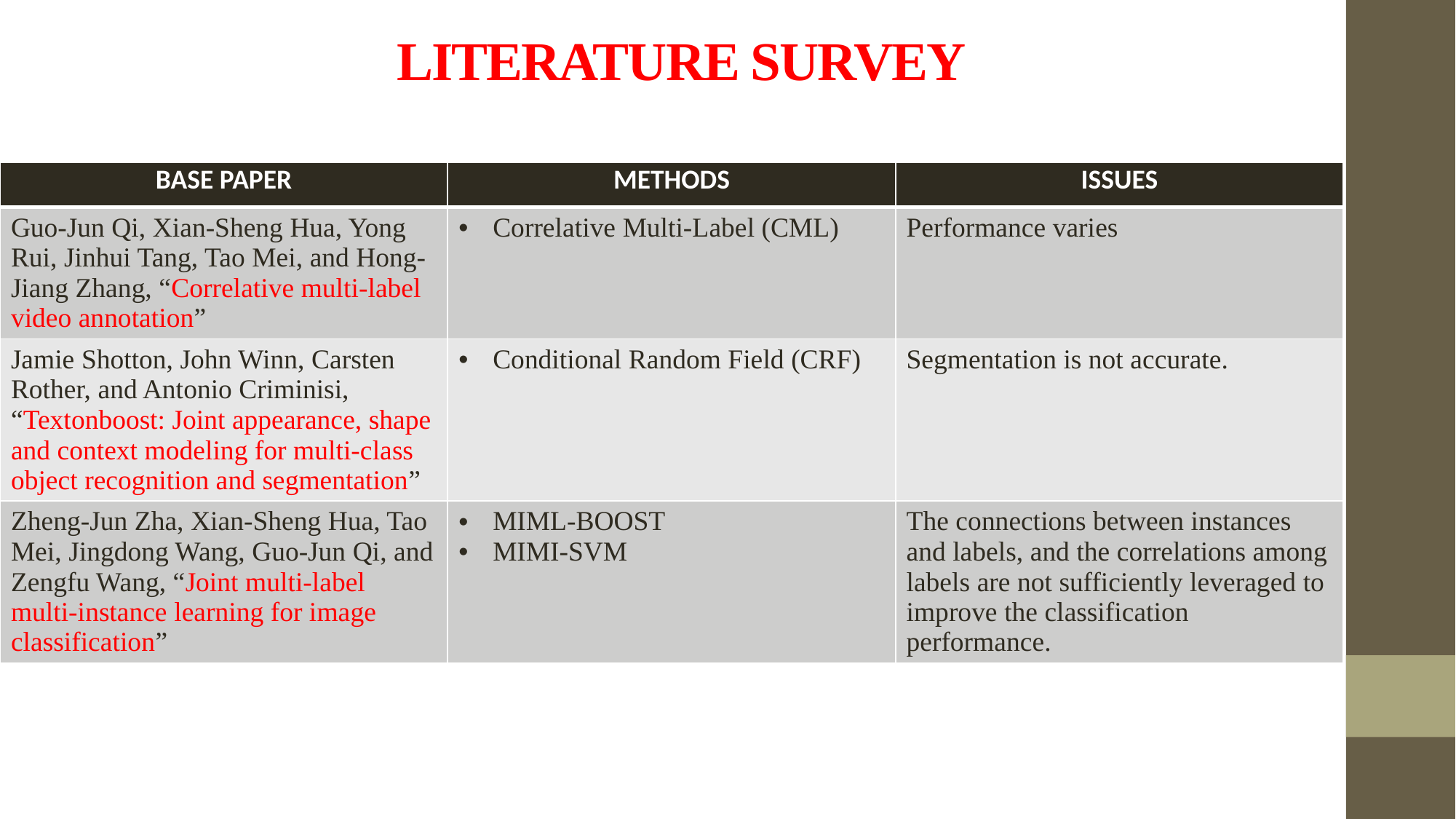

# LITERATURE SURVEY
| BASE PAPER | METHODS | ISSUES |
| --- | --- | --- |
| Guo-Jun Qi, Xian-Sheng Hua, Yong Rui, Jinhui Tang, Tao Mei, and Hong-Jiang Zhang, “Correlative multi-label video annotation” | Correlative Multi-Label (CML) | Performance varies |
| Jamie Shotton, John Winn, Carsten Rother, and Antonio Criminisi, “Textonboost: Joint appearance, shape and context modeling for multi-class object recognition and segmentation” | Conditional Random Field (CRF) | Segmentation is not accurate. |
| Zheng-Jun Zha, Xian-Sheng Hua, Tao Mei, Jingdong Wang, Guo-Jun Qi, and Zengfu Wang, “Joint multi-label multi-instance learning for image classification” | MIML-BOOST MIMI-SVM | The connections between instances and labels, and the correlations among labels are not sufficiently leveraged to improve the classification performance. |